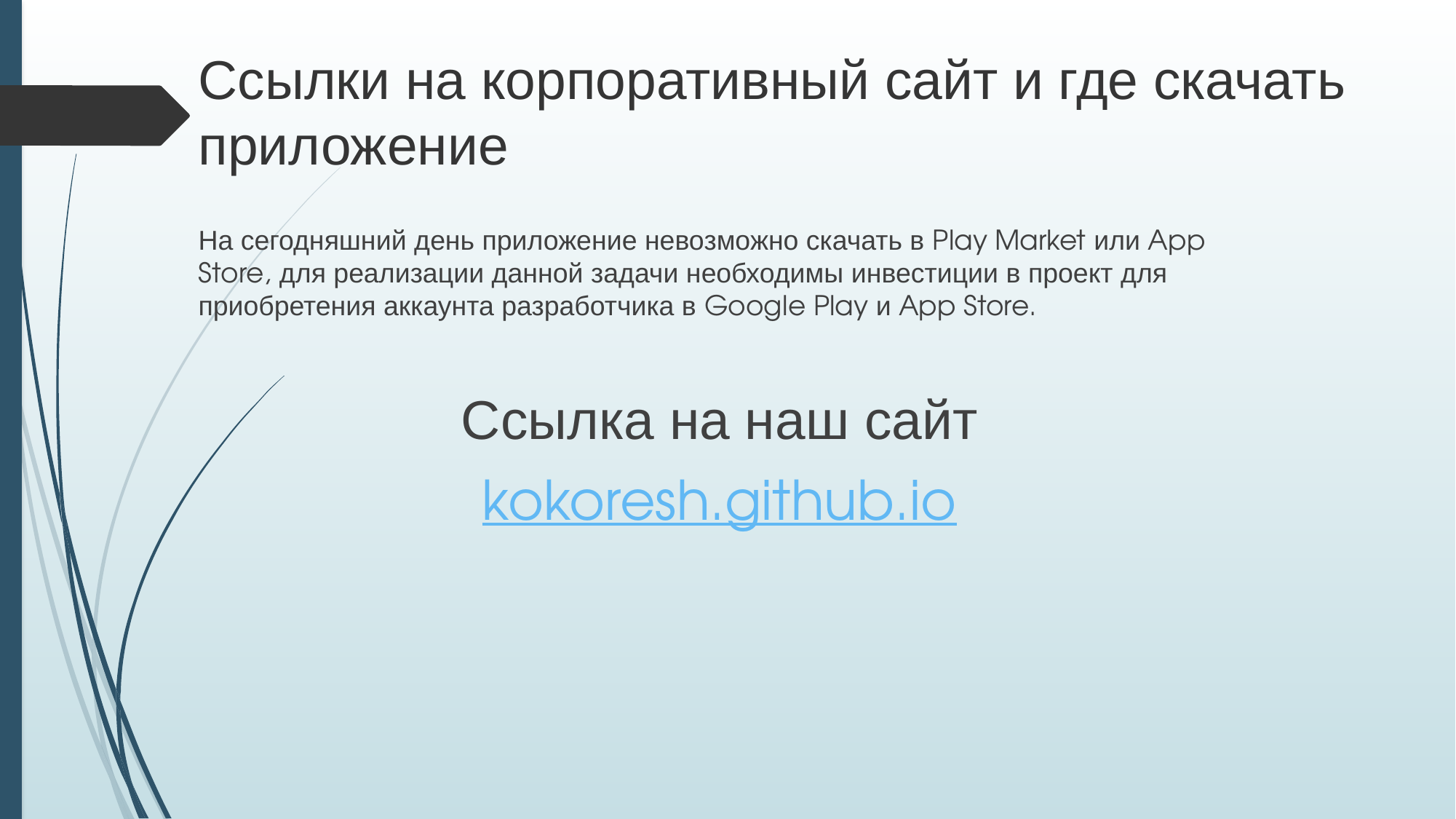

# Ссылки на корпоративный сайт и где скачать приложение
На сегодняшний день приложение невозможно скачать в Play Market или App Store, для реализации данной задачи необходимы инвестиции в проект для приобретения аккаунта разработчика в Google Play и App Store.

Ссылка на наш сайт
kokoresh.github.io